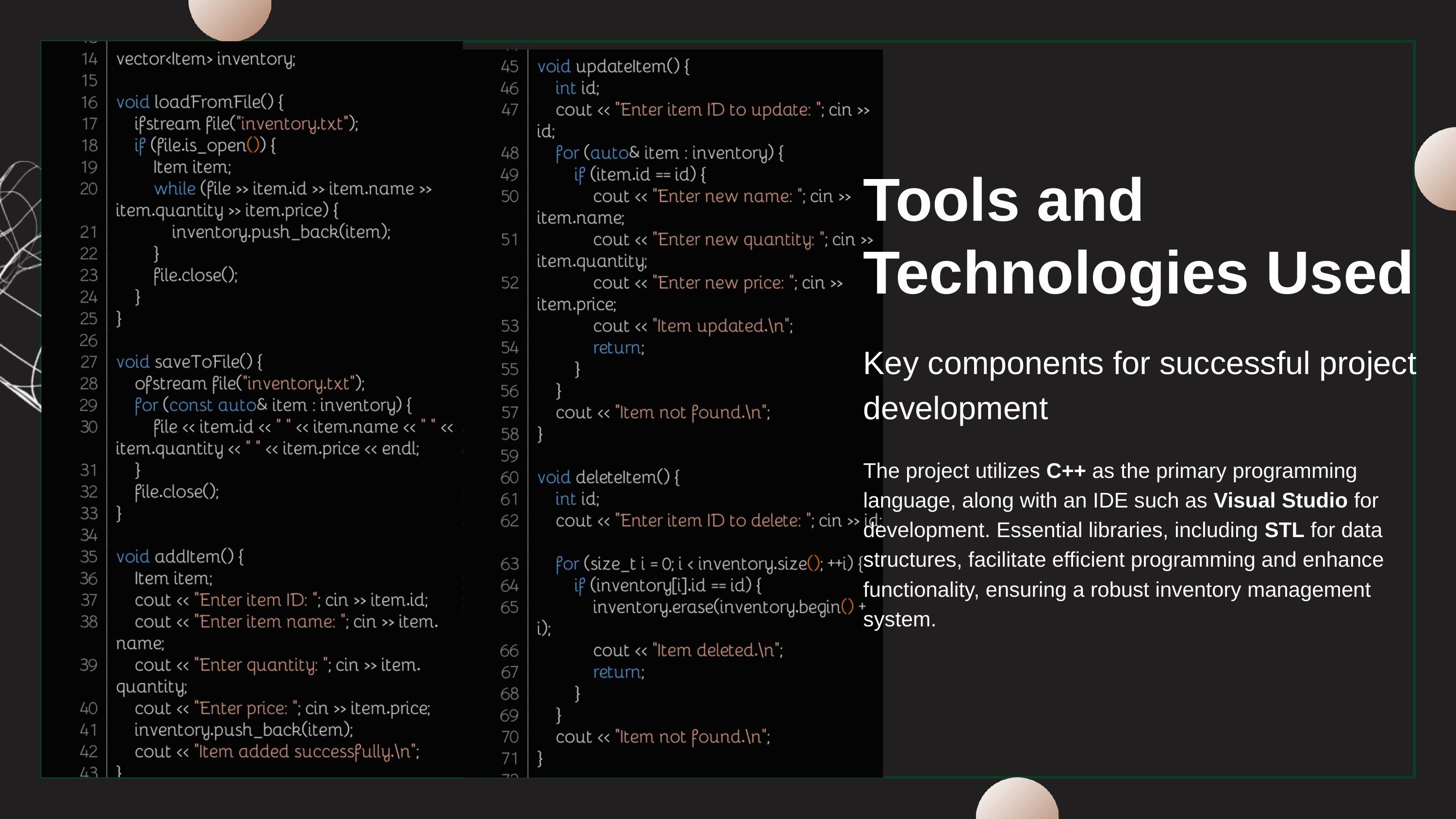

Tools and Technologies Used
Key components for successful project development
The project utilizes C++ as the primary programming language, along with an IDE such as Visual Studio for development. Essential libraries, including STL for data structures, facilitate efficient programming and enhance functionality, ensuring a robust inventory management system.